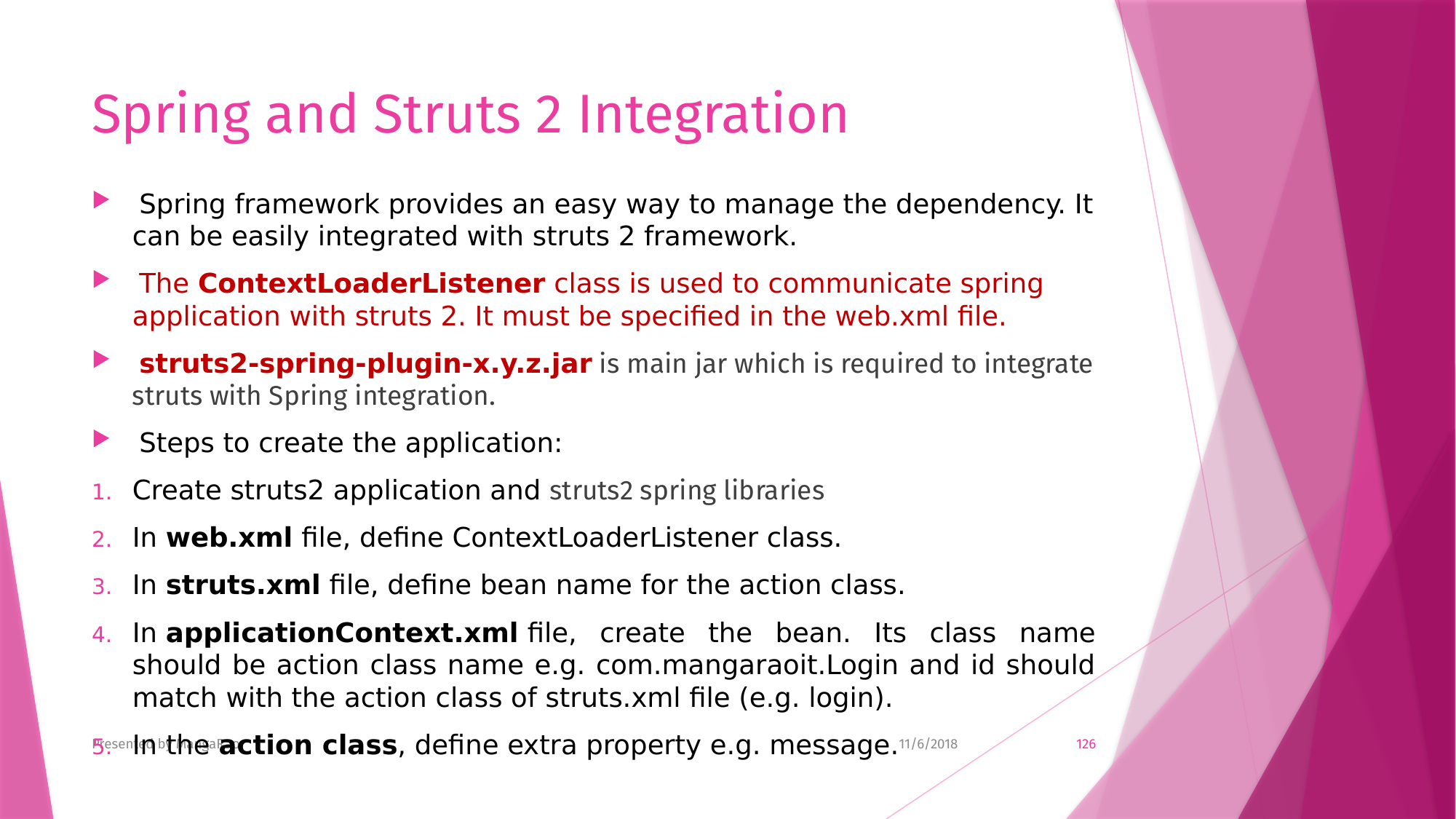

# Spring and Struts 2 Integration
 Spring framework provides an easy way to manage the dependency. It can be easily integrated with struts 2 framework.
 The ContextLoaderListener class is used to communicate spring application with struts 2. It must be specified in the web.xml file.
 struts2-spring-plugin-x.y.z.jar is main jar which is required to integrate struts with Spring integration.
 Steps to create the application:
Create struts2 application and struts2 spring libraries
In web.xml file, define ContextLoaderListener class.
In struts.xml file, define bean name for the action class.
In applicationContext.xml file, create the bean. Its class name should be action class name e.g. com.mangaraoit.Login and id should match with the action class of struts.xml file (e.g. login).
In the action class, define extra property e.g. message.

Presented by MangaRao
11/6/2018
126